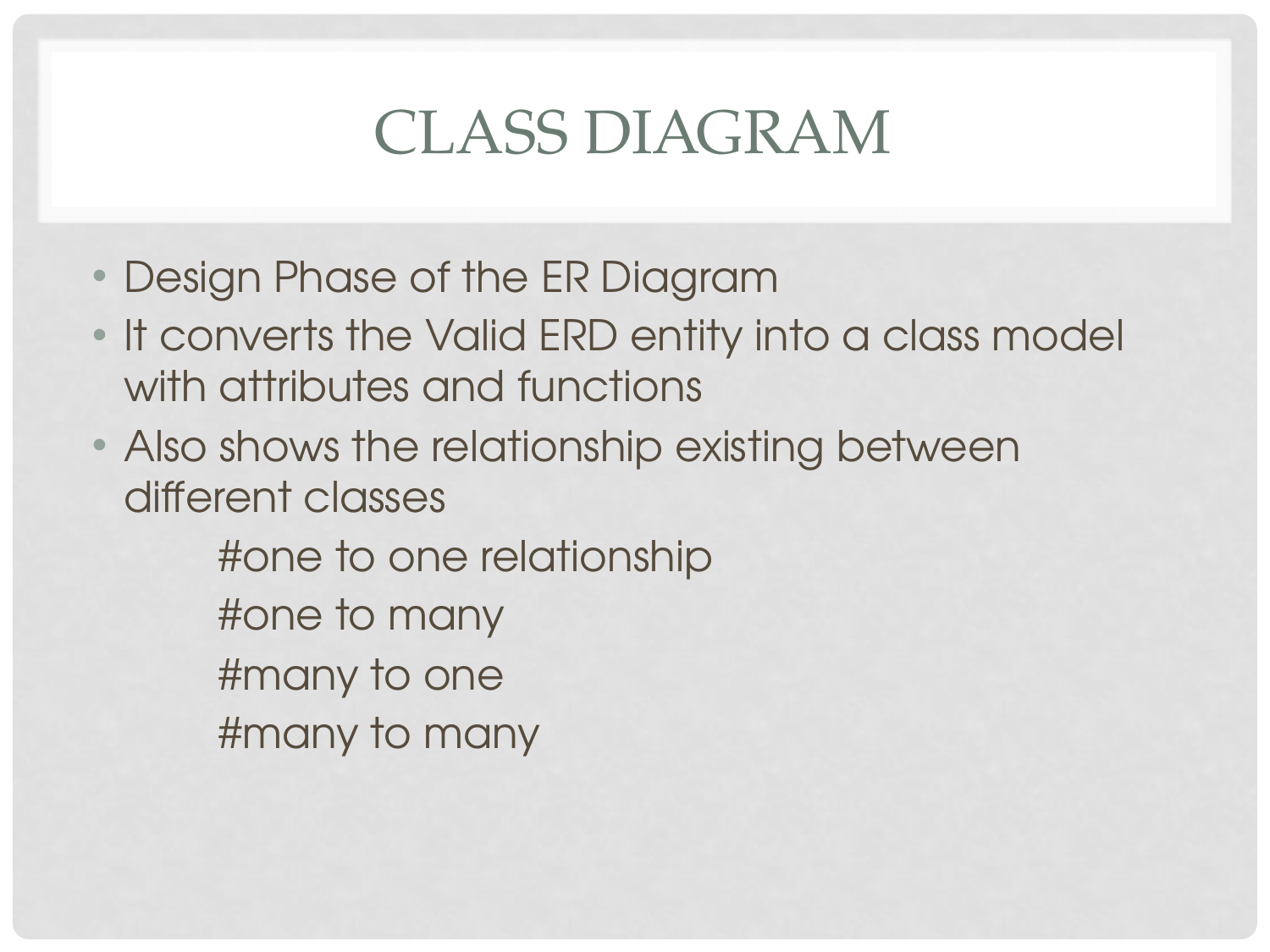

# CLASS DIAGRAM
Design Phase of the ER Diagram
It converts the Valid ERD entity into a class model with attributes and functions
Also shows the relationship existing between different classes
	#one to one relationship
	#one to many
	#many to one
	#many to many